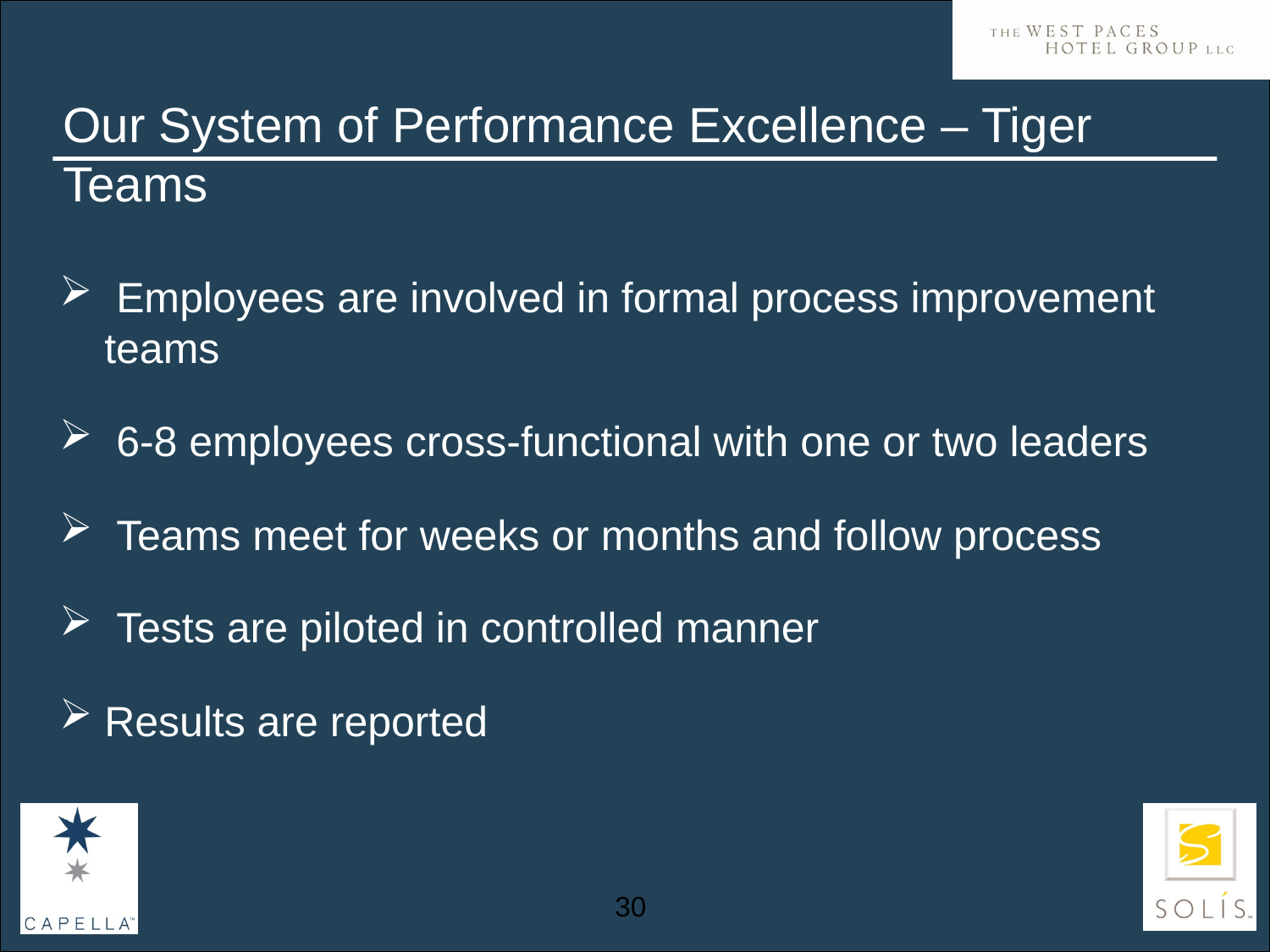

# Our System of Performance Excellence – Tiger Teams
 Employees are involved in formal process improvement teams
 6-8 employees cross-functional with one or two leaders
 Teams meet for weeks or months and follow process
 Tests are piloted in controlled manner
Results are reported